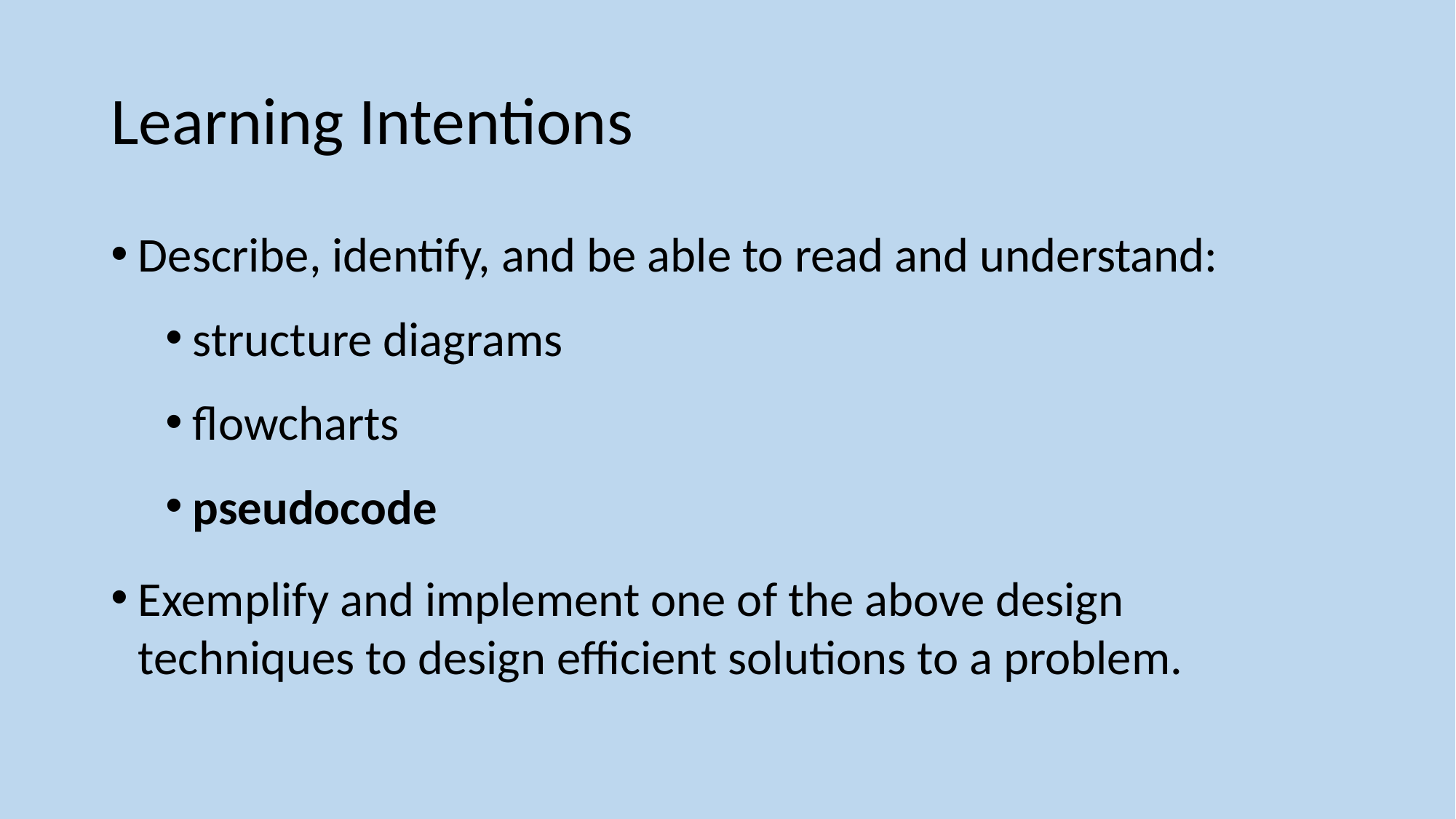

# Learning Intentions
Describe, identify, and be able to read and understand:
structure diagrams
flowcharts
pseudocode
Exemplify and implement one of the above design techniques to design efficient solutions to a problem.